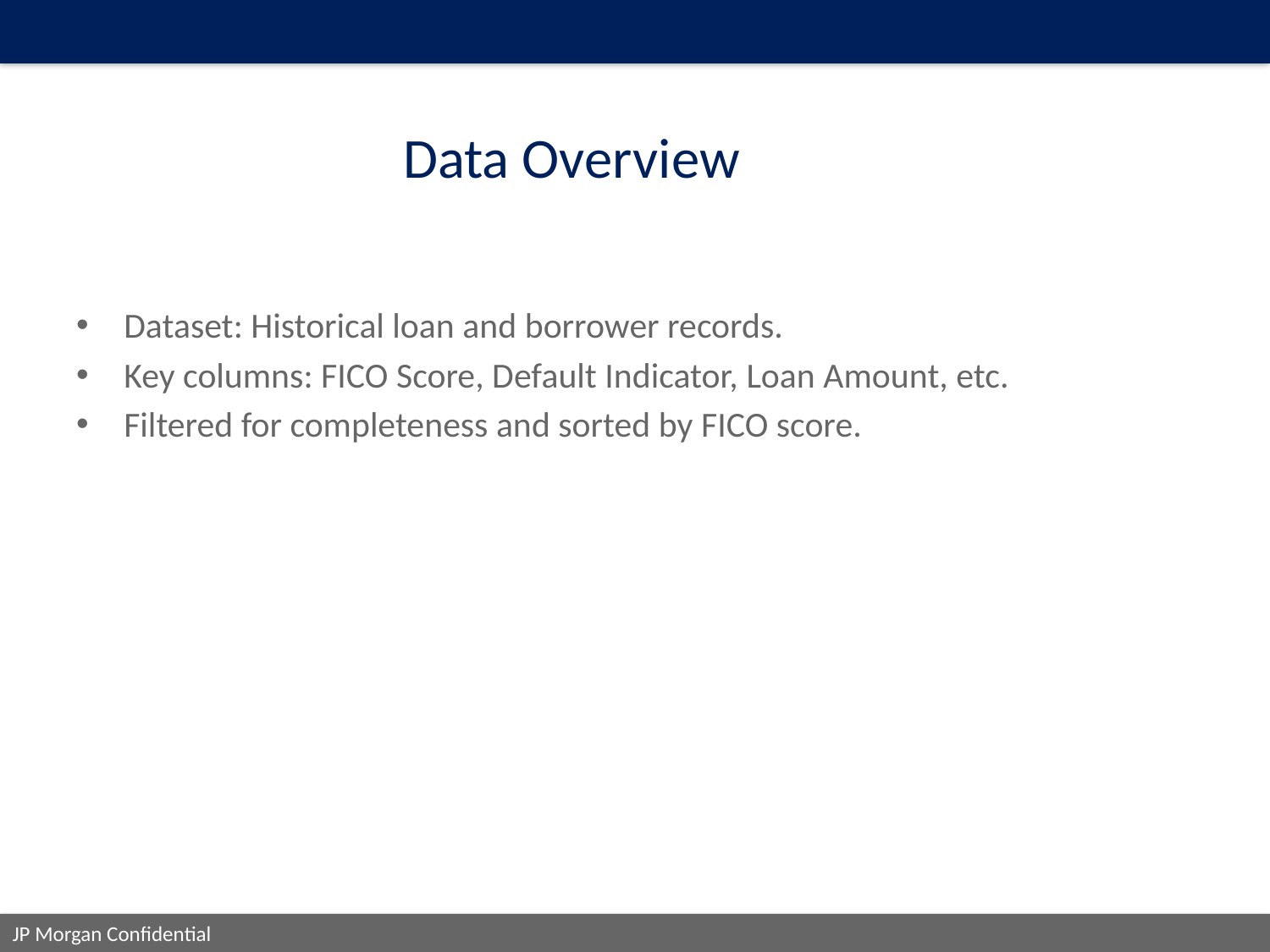

# Data Overview

Dataset: Historical loan and borrower records.
Key columns: FICO Score, Default Indicator, Loan Amount, etc.
Filtered for completeness and sorted by FICO score.
JP Morgan Confidential